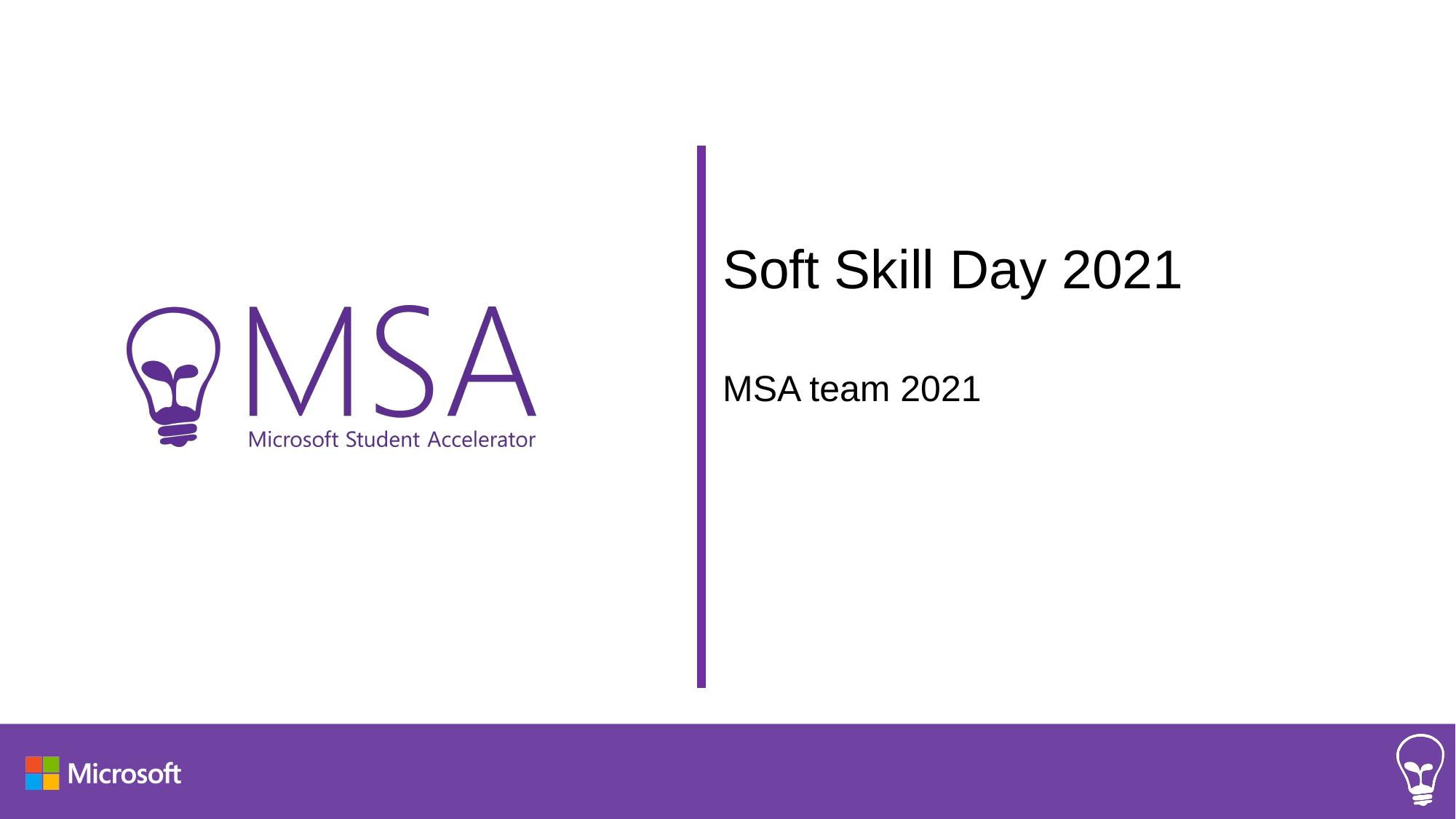

Soft Skill Day 2021

MSA team 2021